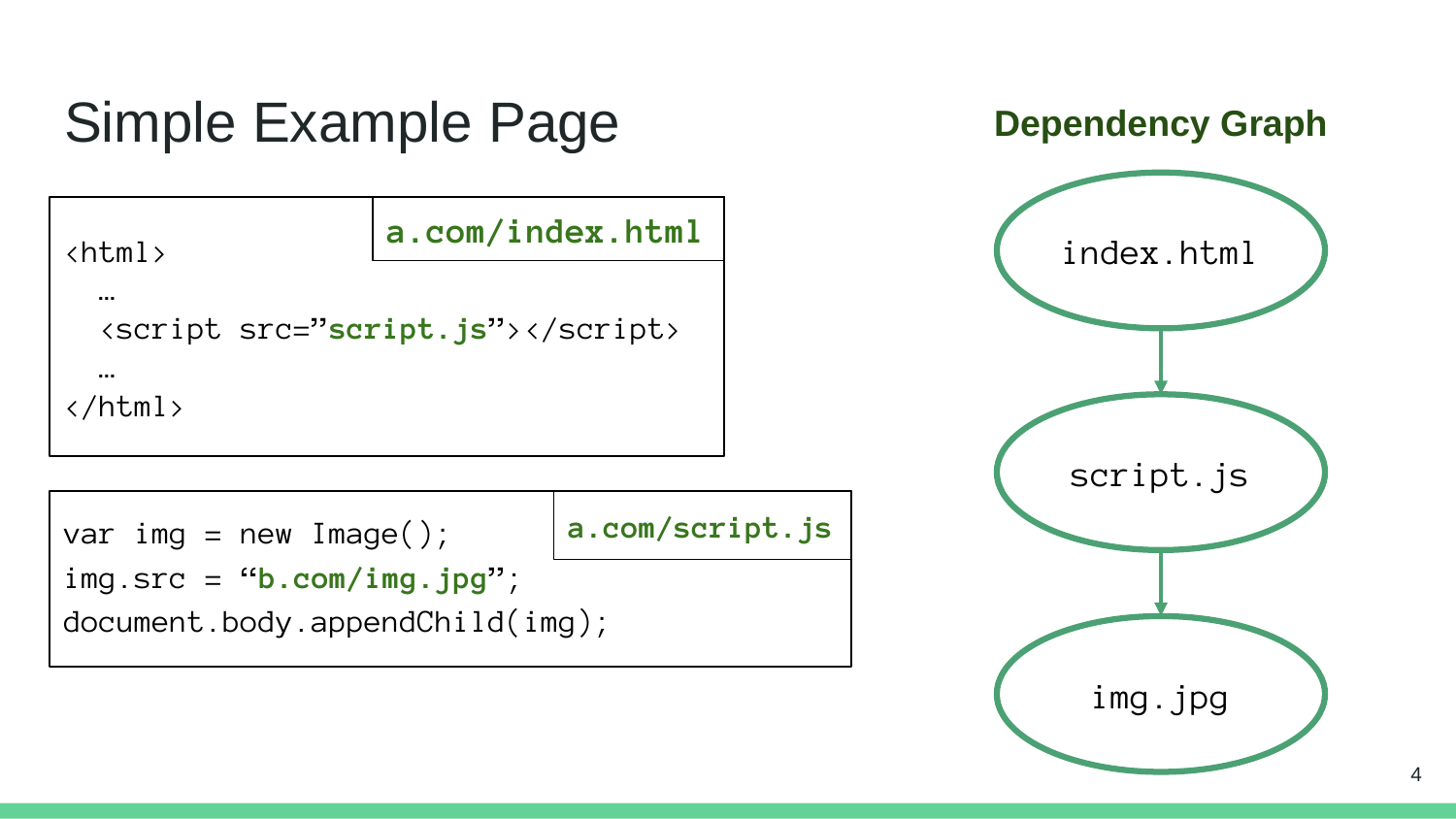

# Simple Example Page
Dependency Graph
index.html
script.js
img.jpg
<html>
  …
  <script src=”script.js”></script>
  …
</html>
a.com/index.html
var img = new Image();
img.src = “b.com/img.jpg”;
document.body.appendChild(img);
a.com/script.js
4